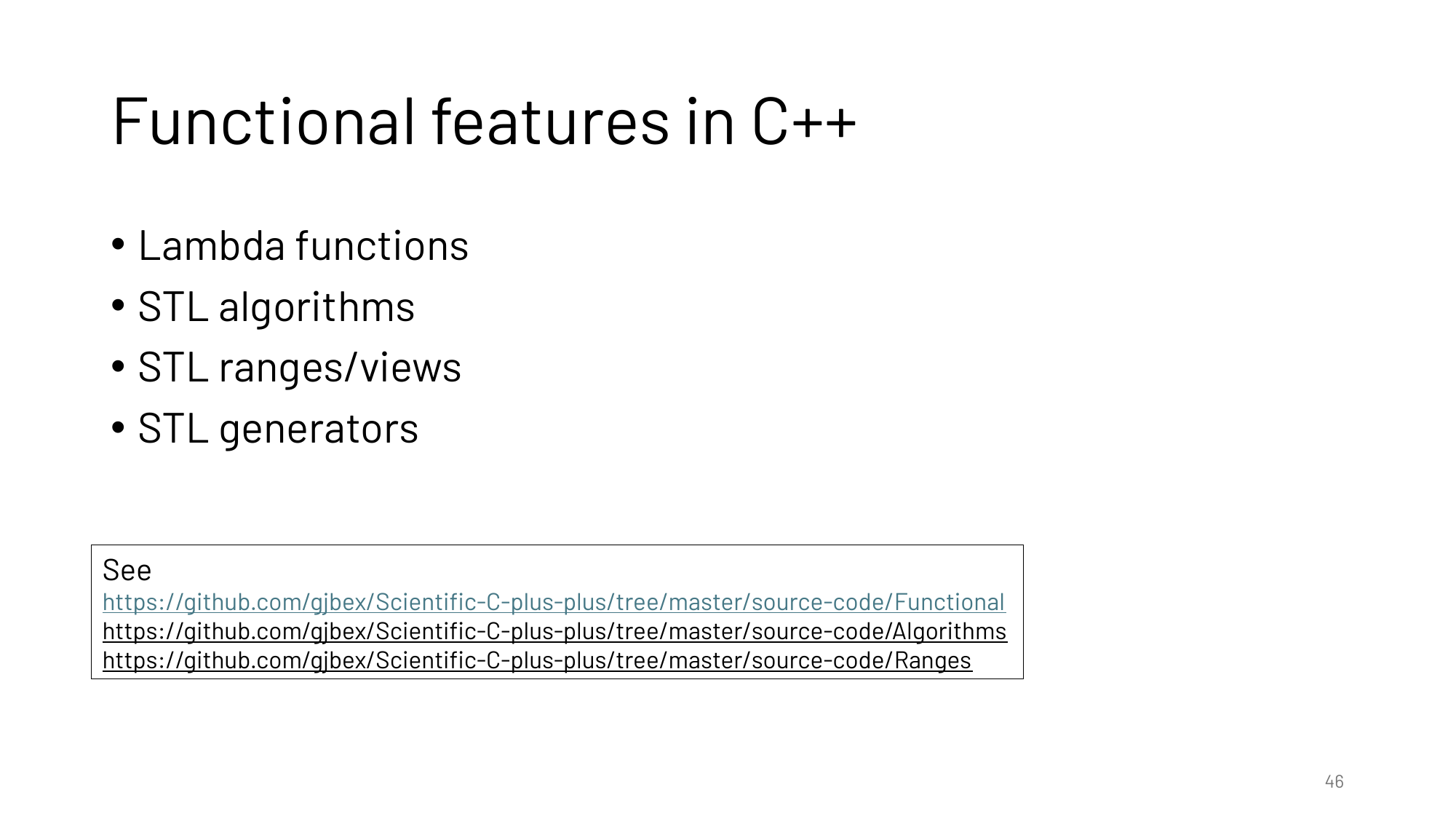

# Functional features in C++
Lambda functions
STL algorithms
STL ranges/views
STL generators
See
https://github.com/gjbex/Scientific-C-plus-plus/tree/master/source-code/Functional
https://github.com/gjbex/Scientific-C-plus-plus/tree/master/source-code/Algorithms
https://github.com/gjbex/Scientific-C-plus-plus/tree/master/source-code/Ranges
46